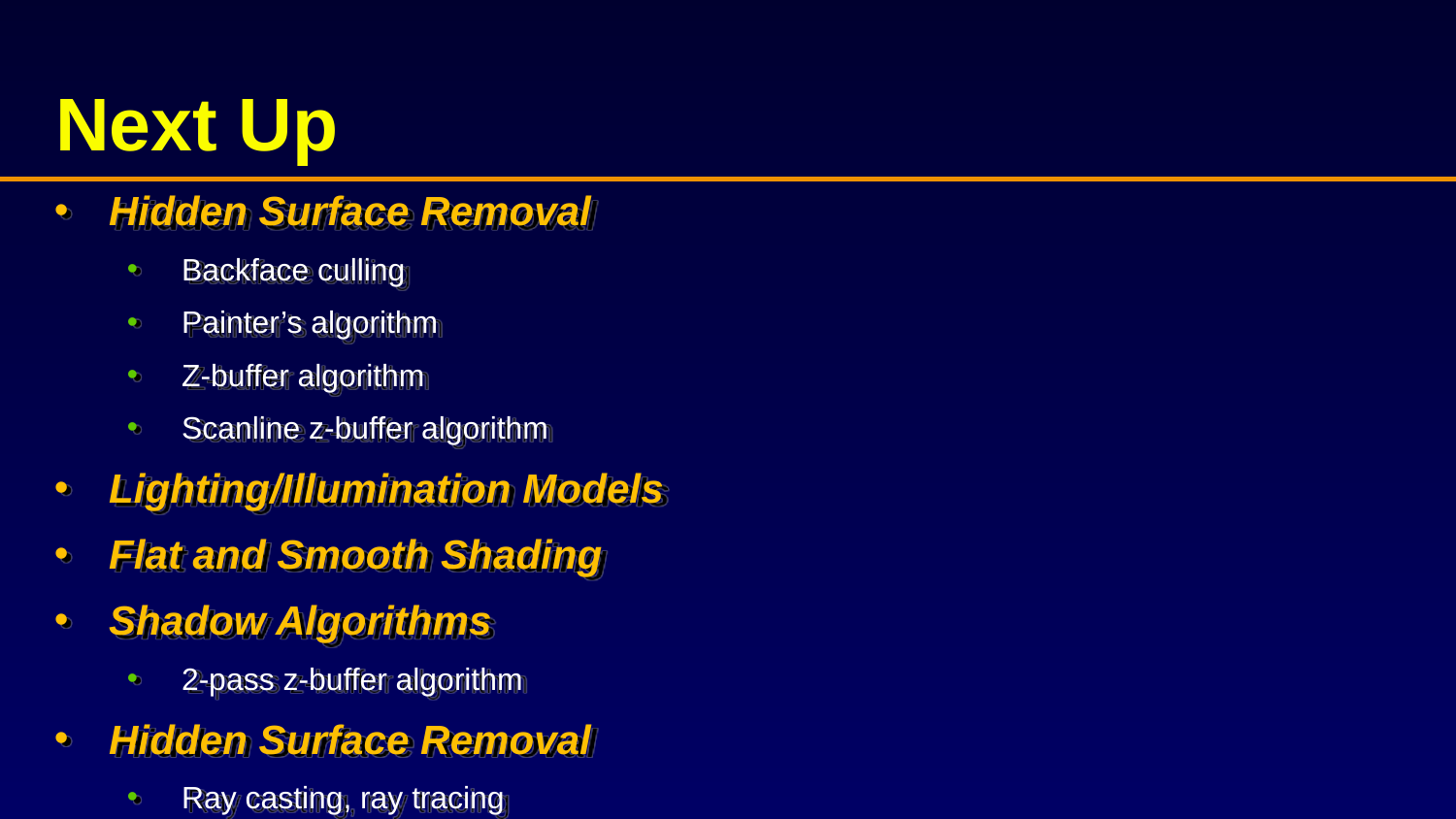

# Next Up
Hidden Surface Removal
Backface culling
Painter’s algorithm
Z-buffer algorithm
Scanline z-buffer algorithm
Lighting/Illumination Models
Flat and Smooth Shading
Shadow Algorithms
2-pass z-buffer algorithm
Hidden Surface Removal
Ray casting, ray tracing